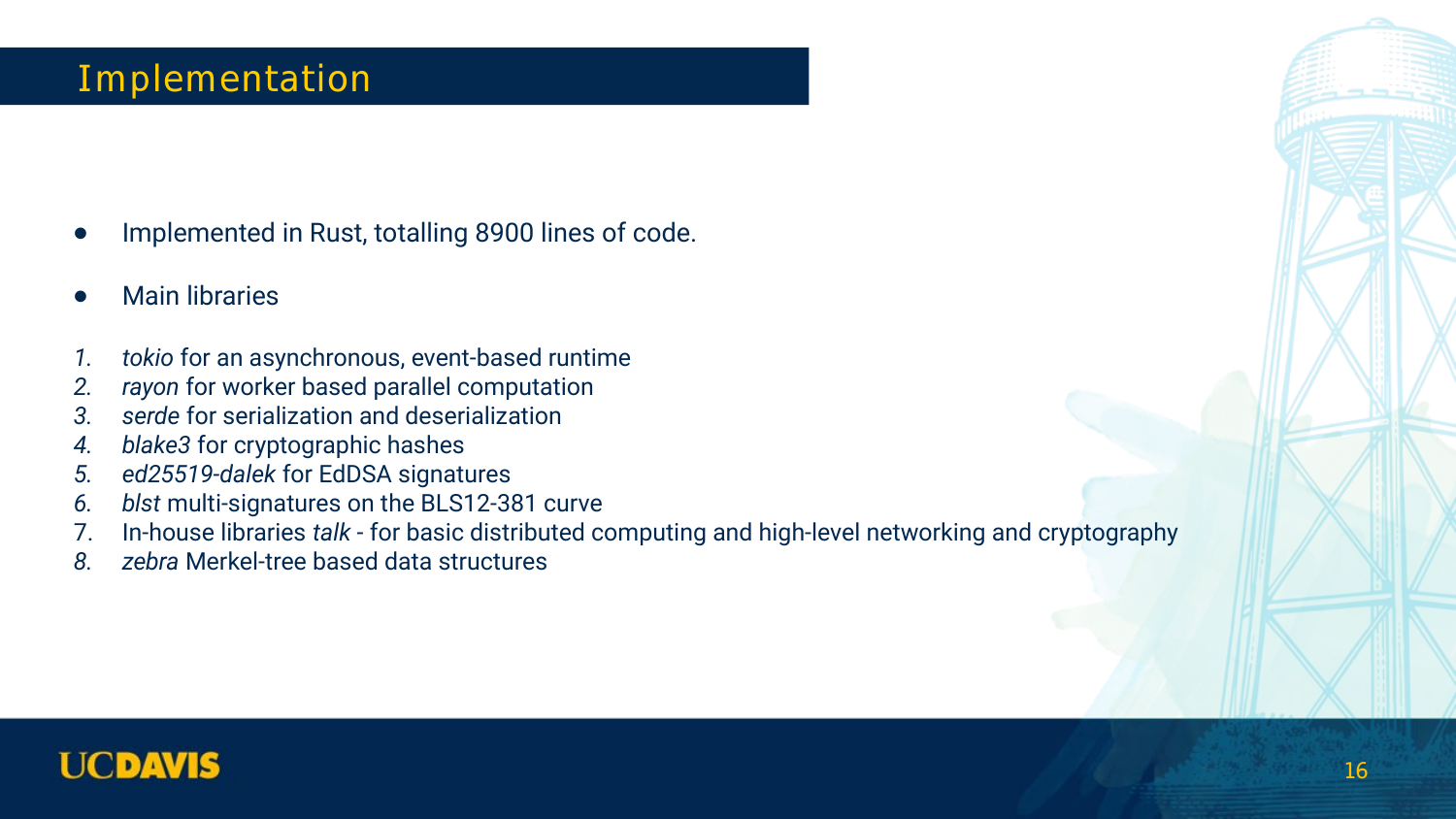

# Implementation

Implemented in Rust, totalling 8900 lines of code.

Main libraries

tokio for an asynchronous, event-based runtime
rayon for worker based parallel computation
serde for serialization and deserialization
blake3 for cryptographic hashes
ed25519-dalek for EdDSA signatures
blst multi-signatures on the BLS12-381 curve
In-house libraries talk - for basic distributed computing and high-level networking and cryptography
zebra Merkel-tree based data structures

16